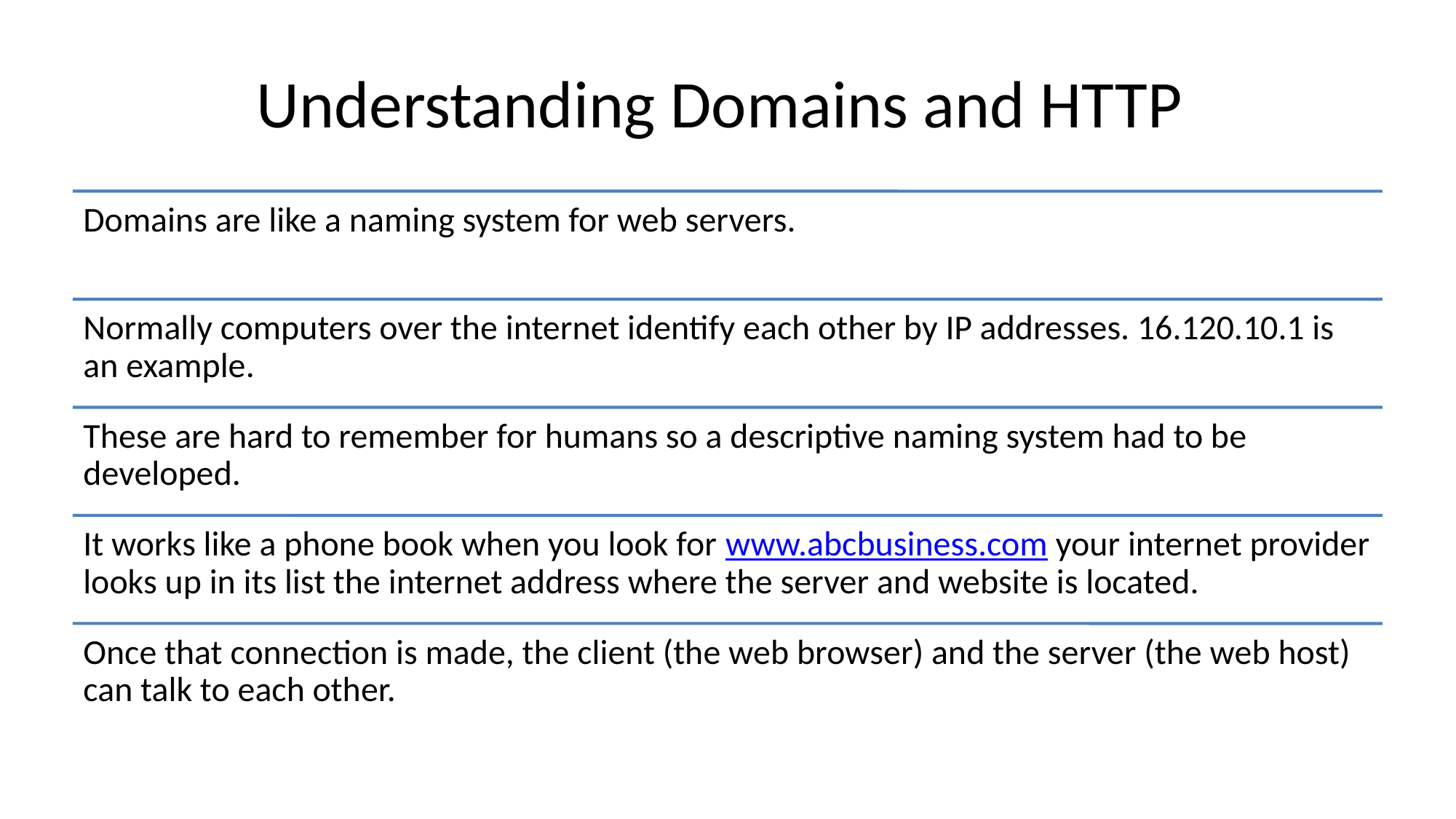

# Understanding Domains and HTTP
Domains are like a naming system for web servers.
Normally computers over the internet identify each other by IP addresses. 16.120.10.1 is an example.
These are hard to remember for humans so a descriptive naming system had to be developed.
It works like a phone book when you look for www.abcbusiness.com your internet provider looks up in its list the internet address where the server and website is located.
Once that connection is made, the client (the web browser) and the server (the web host) can talk to each other.